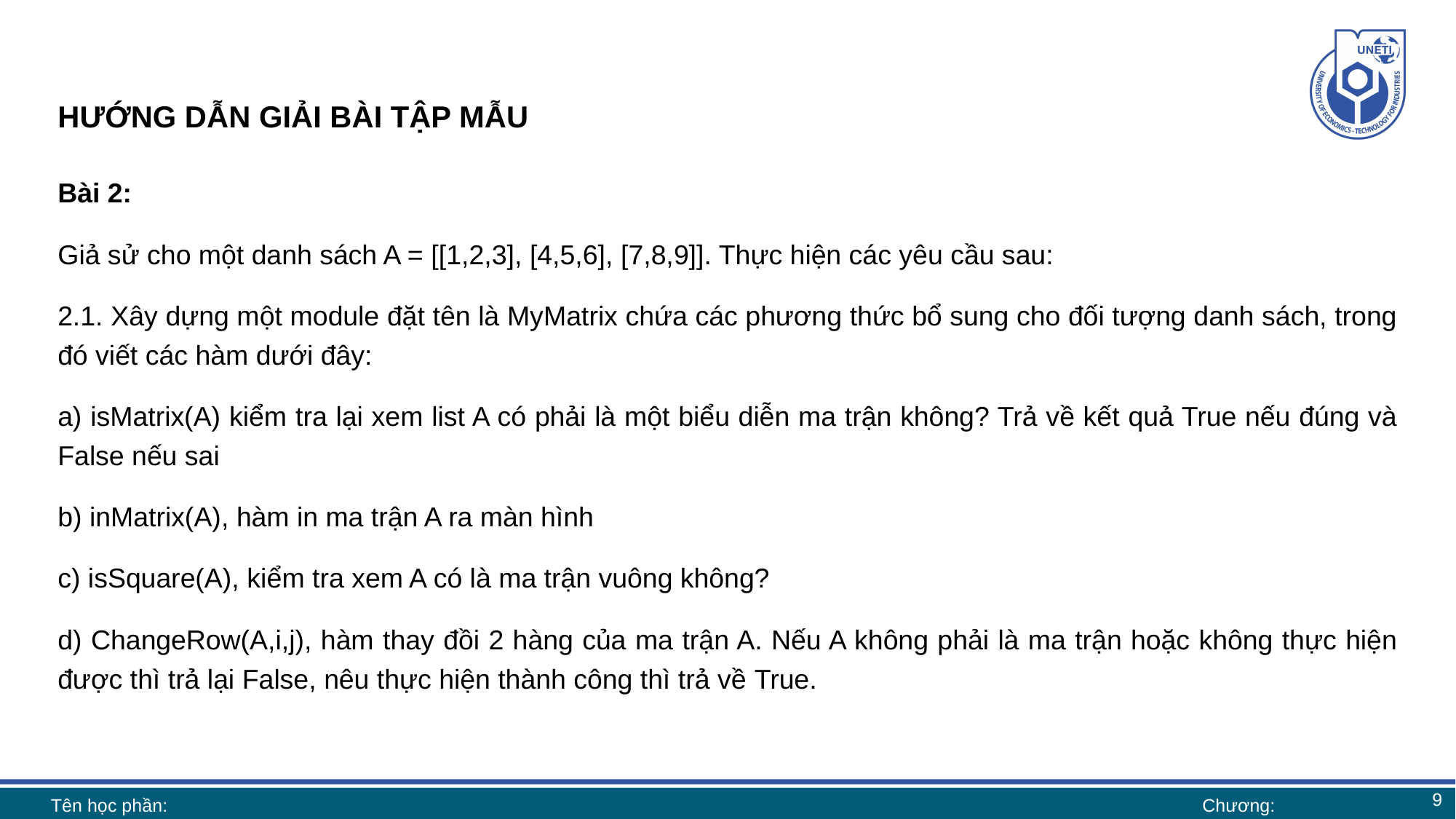

# HƯỚNG DẪN GIẢI BÀI TẬP MẪU
Bài 2:
Giả sử cho một danh sách A = [[1,2,3], [4,5,6], [7,8,9]]. Thực hiện các yêu cầu sau:
2.1. Xây dựng một module đặt tên là MyMatrix chứa các phương thức bổ sung cho đối tượng danh sách, trong đó viết các hàm dưới đây:
a) isMatrix(A) kiểm tra lại xem list A có phải là một biểu diễn ma trận không? Trả về kết quả True nếu đúng và False nếu sai
b) inMatrix(A), hàm in ma trận A ra màn hình
c) isSquare(A), kiểm tra xem A có là ma trận vuông không?
d) ChangeRow(A,i,j), hàm thay đồi 2 hàng của ma trận A. Nếu A không phải là ma trận hoặc không thực hiện được thì trả lại False, nêu thực hiện thành công thì trả về True.
9
Tên học phần:
Chương: